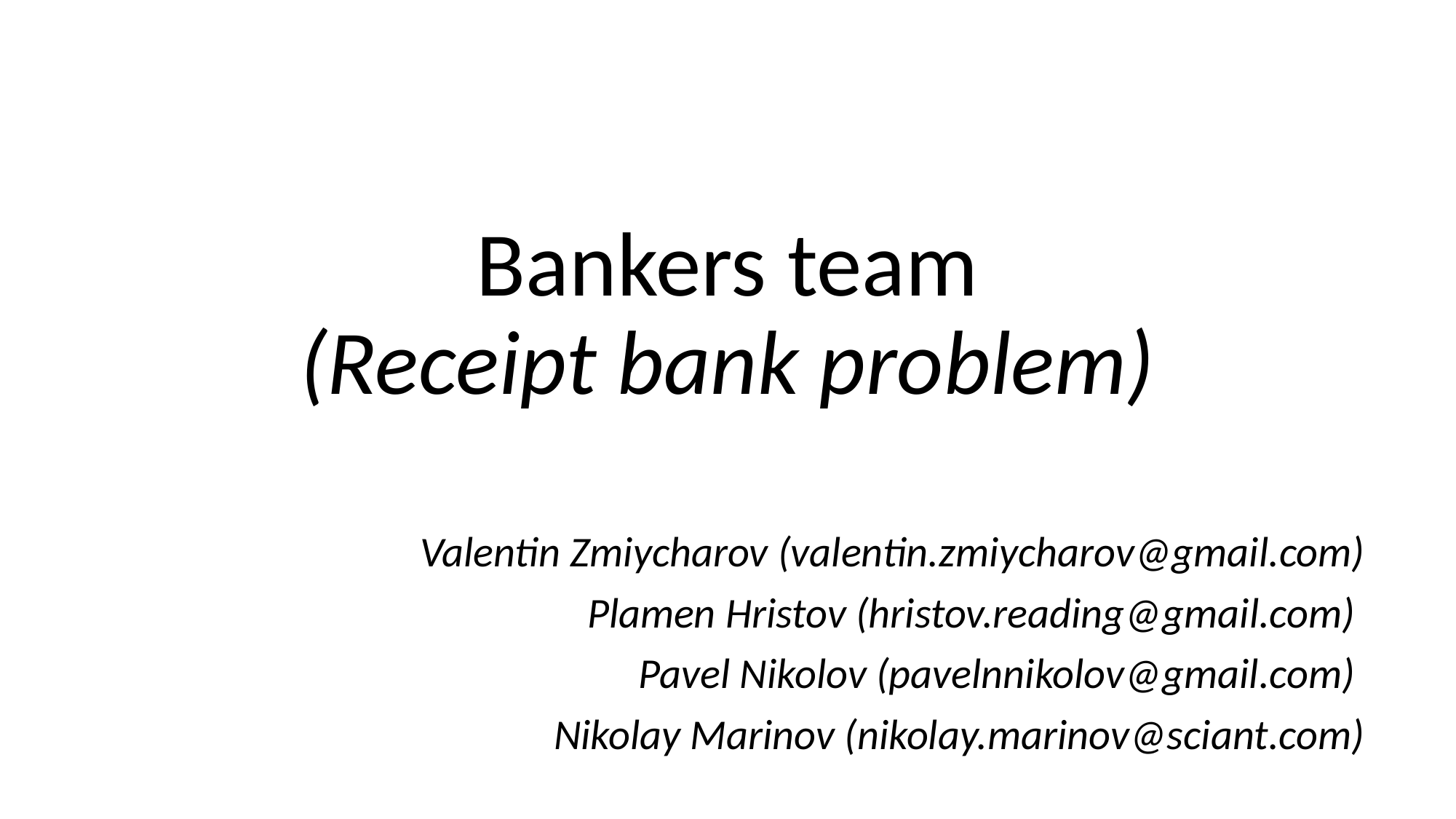

# Bankers team (Receipt bank problem)
Valentin Zmiycharov (valentin.zmiycharov@gmail.com)
Plamen Hristov (hristov.reading@gmail.com)
Pavel Nikolov (pavelnnikolov@gmail.com)
Nikolay Marinov (nikolay.marinov@sciant.com)